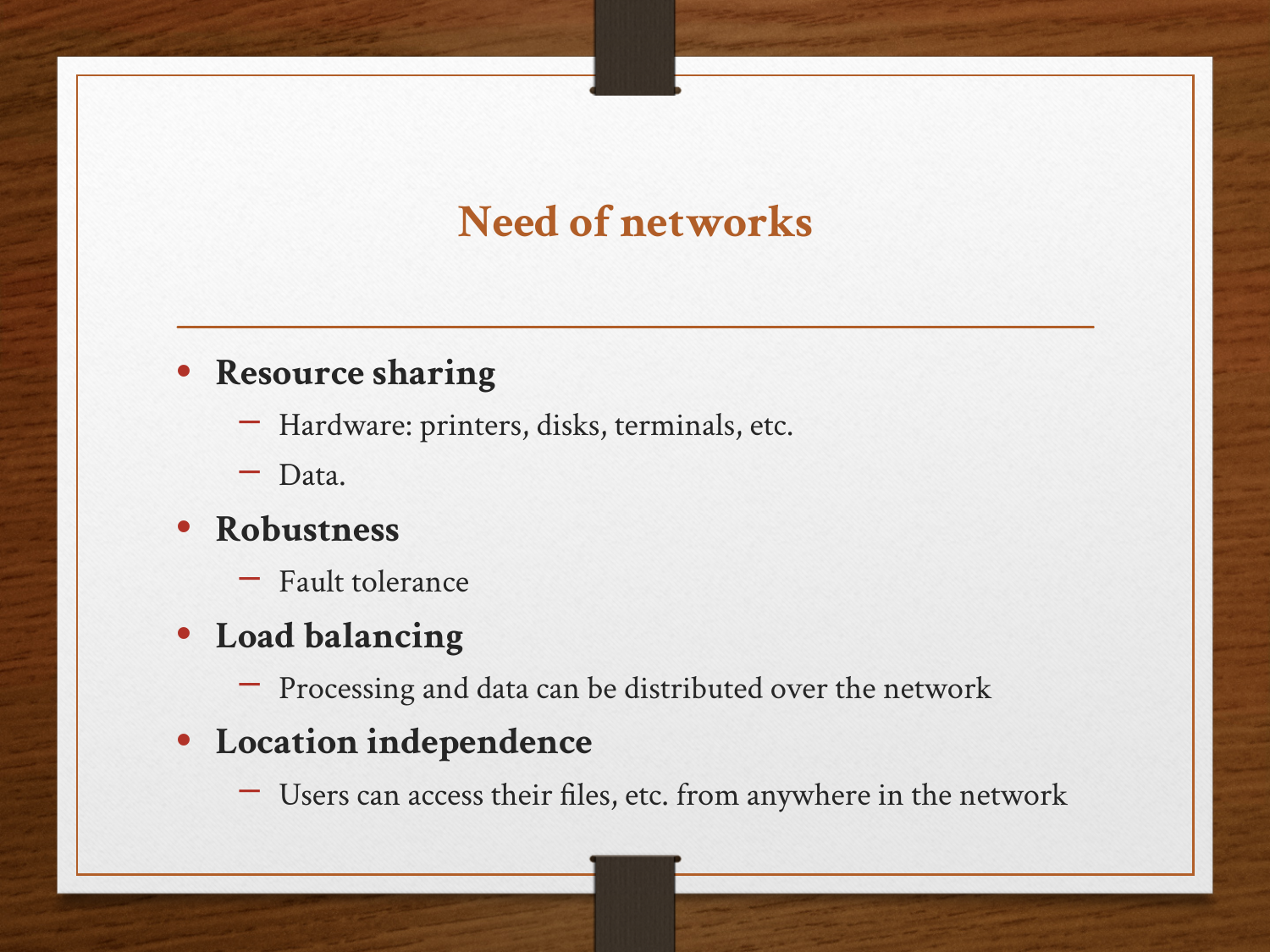

# Need of networks
Resource sharing
Hardware: printers, disks, terminals, etc.
Data.
Robustness
Fault tolerance
Load balancing
Processing and data can be distributed over the network
Location independence
Users can access their files, etc. from anywhere in the network